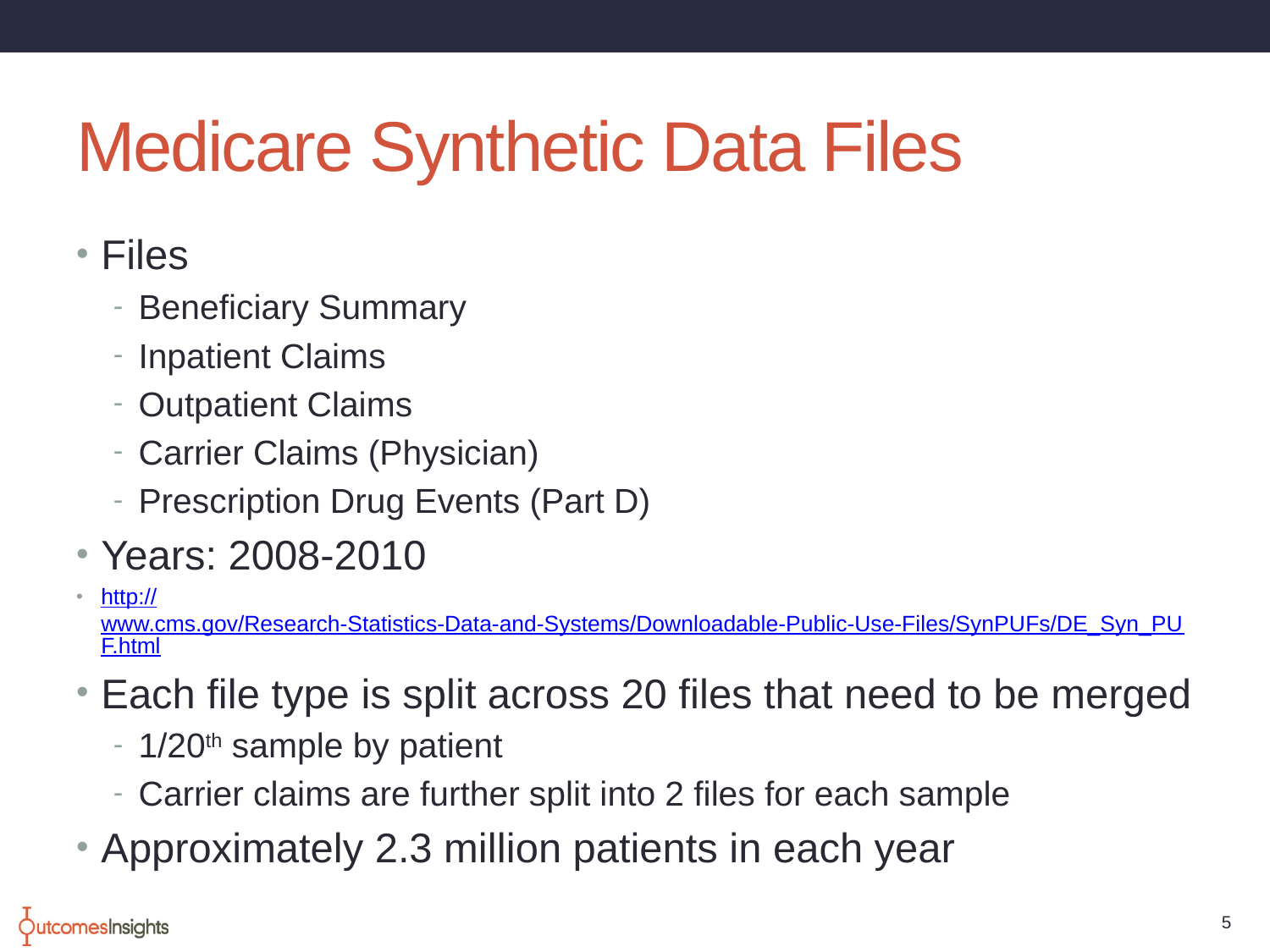

# Medicare Synthetic Data Files
Files
Beneficiary Summary
Inpatient Claims
Outpatient Claims
Carrier Claims (Physician)
Prescription Drug Events (Part D)
Years: 2008-2010
http://www.cms.gov/Research-Statistics-Data-and-Systems/Downloadable-Public-Use-Files/SynPUFs/DE_Syn_PUF.html
Each file type is split across 20 files that need to be merged
1/20th sample by patient
Carrier claims are further split into 2 files for each sample
Approximately 2.3 million patients in each year